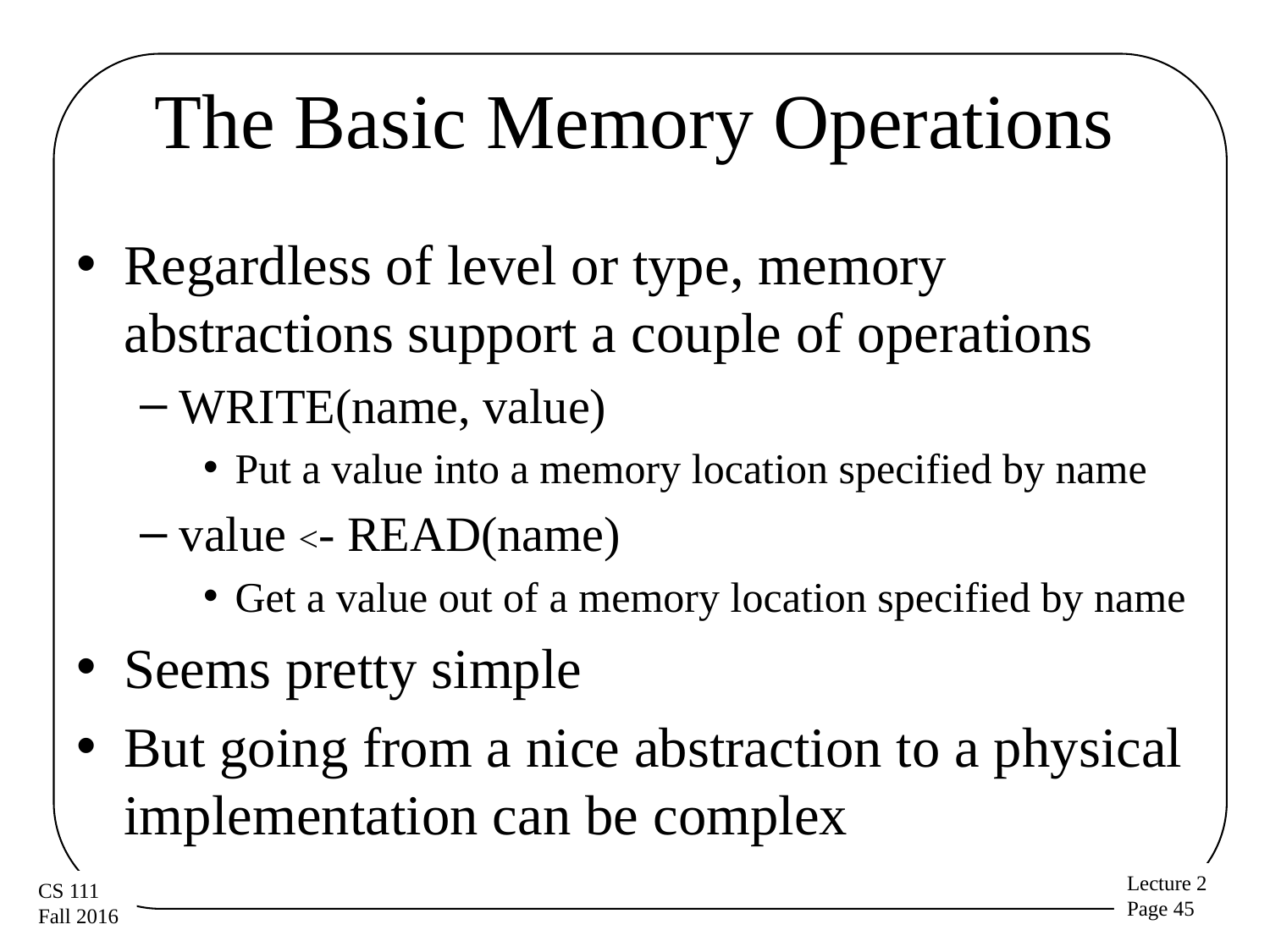

# The Basic Memory Operations
Regardless of level or type, memory abstractions support a couple of operations
WRITE(name, value)
Put a value into a memory location specified by name
value <- READ(name)
Get a value out of a memory location specified by name
Seems pretty simple
But going from a nice abstraction to a physical implementation can be complex